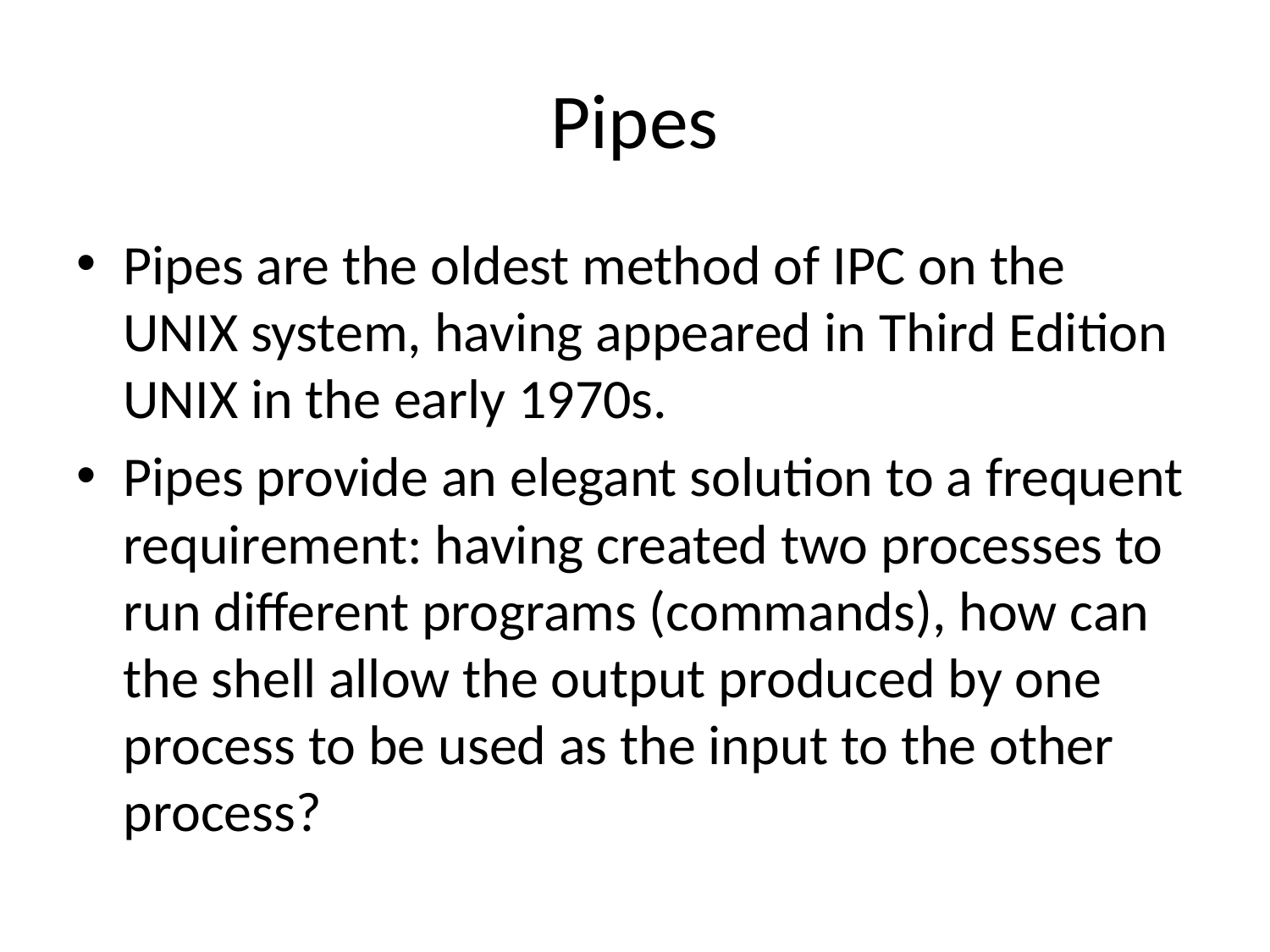

# Pipes
Pipes are the oldest method of IPC on the UNIX system, having appeared in Third Edition UNIX in the early 1970s.
Pipes provide an elegant solution to a frequent requirement: having created two processes to run different programs (commands), how can the shell allow the output produced by one process to be used as the input to the other process?